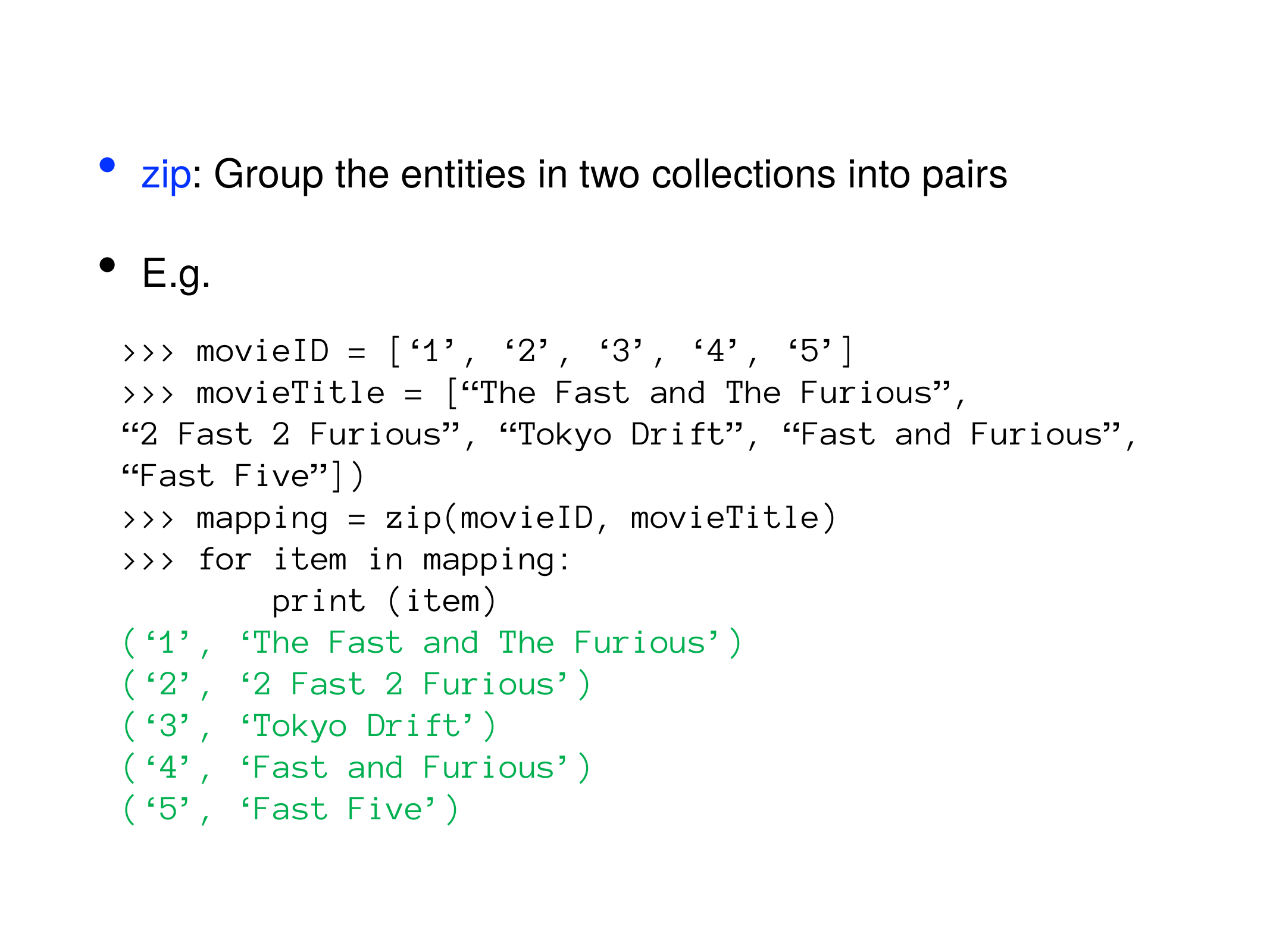

zip: Group the entities in two collections into pairs
E.g.
>>> movieID = [‘1’, ‘2’, ‘3’, ‘4’, ‘5’]
>>> movieTitle = [“The Fast and The Furious”,
“2 Fast 2 Furious”, “Tokyo Drift”, “Fast and Furious”,
“Fast Five”])
>>> mapping = zip(movieID, movieTitle)
>>> for item in mapping:
        print (item)
(‘1’, ‘The Fast and The Furious’)
(‘2’, ‘2 Fast 2 Furious’)
(‘3’, ‘Tokyo Drift’)
(‘4’, ‘Fast and Furious’)
(‘5’, ‘Fast Five’)